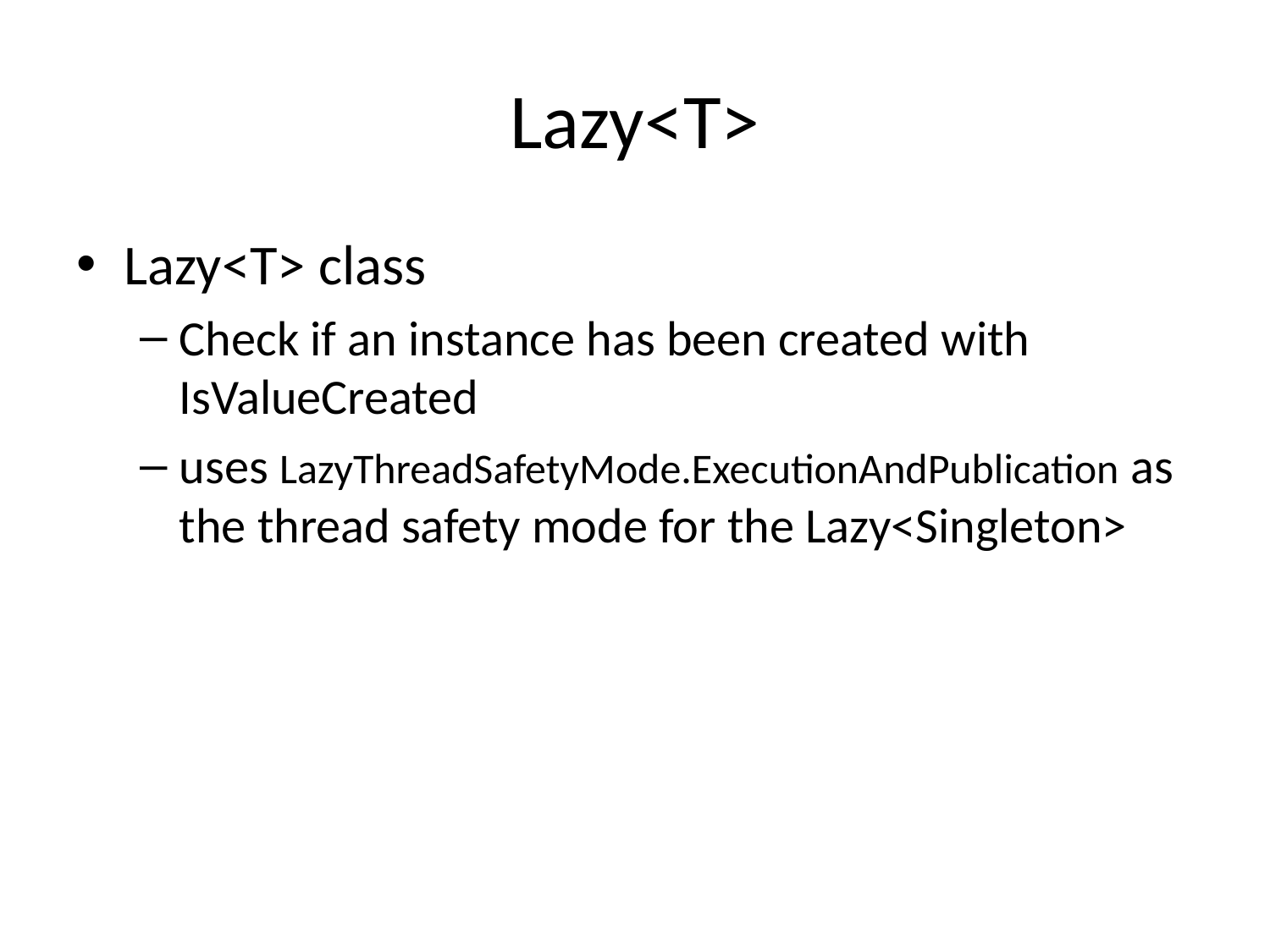

# Lazy<T>
Lazy<T> class
Check if an instance has been created with IsValueCreated
uses LazyThreadSafetyMode.ExecutionAndPublication as the thread safety mode for the Lazy<Singleton>